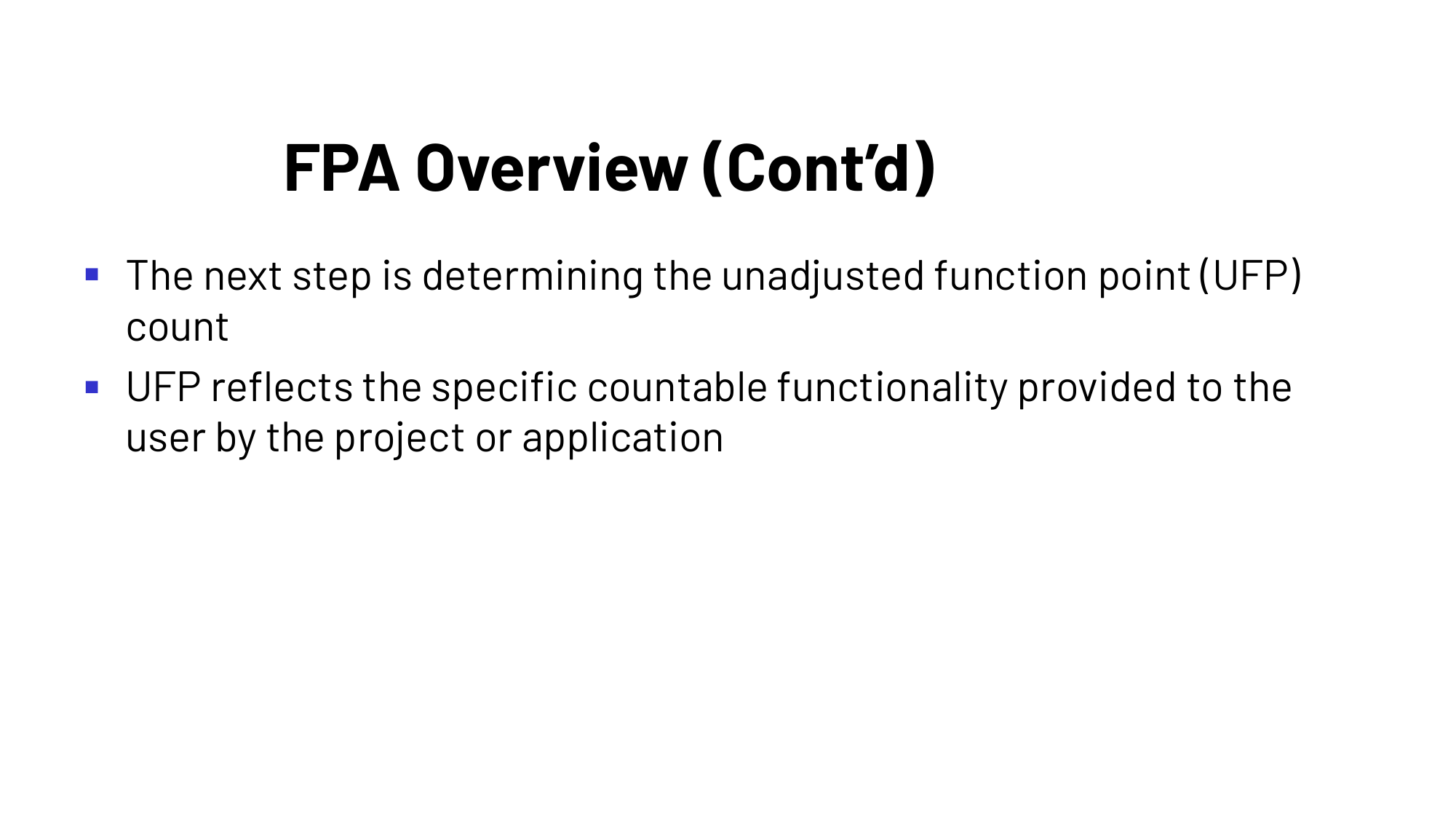

# FPA Overview (Cont’d)
The next step is determining the unadjusted function point (UFP) count
UFP reflects the specific countable functionality provided to the user by the project or application